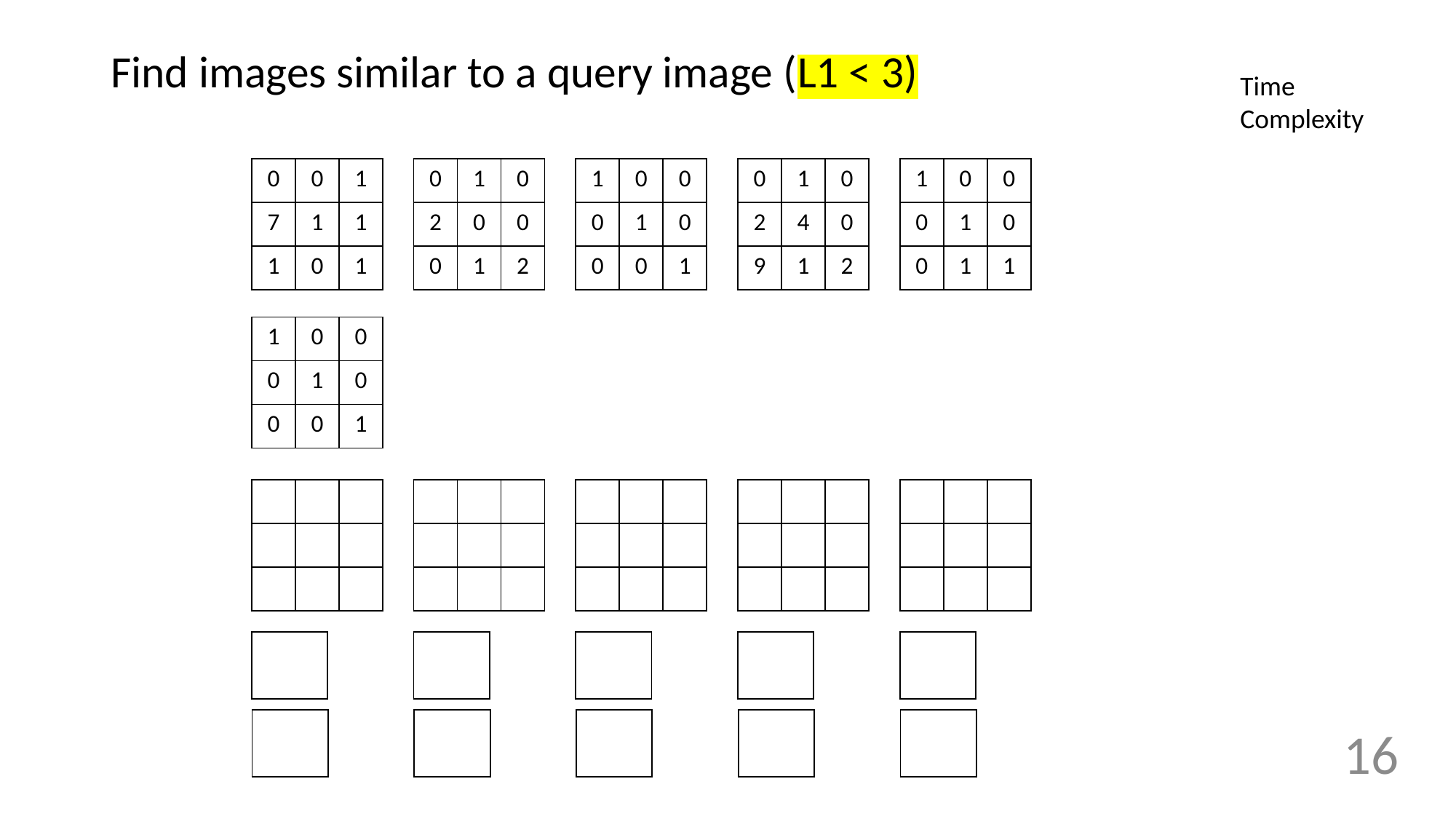

# Find images similar to a query image (L1 < 3)
Time Complexity
| 0 | 0 | 1 |
| --- | --- | --- |
| 7 | 1 | 1 |
| 1 | 0 | 1 |
| 0 | 1 | 0 |
| --- | --- | --- |
| 2 | 0 | 0 |
| 0 | 1 | 2 |
| 1 | 0 | 0 |
| --- | --- | --- |
| 0 | 1 | 0 |
| 0 | 0 | 1 |
| 0 | 1 | 0 |
| --- | --- | --- |
| 2 | 4 | 0 |
| 9 | 1 | 2 |
| 1 | 0 | 0 |
| --- | --- | --- |
| 0 | 1 | 0 |
| 0 | 1 | 1 |
| 1 | 0 | 0 |
| --- | --- | --- |
| 0 | 1 | 0 |
| 0 | 0 | 1 |
|  |  |  |
| --- | --- | --- |
|  |  |  |
|  |  |  |
|  |  |  |
| --- | --- | --- |
|  |  |  |
|  |  |  |
|  |  |  |
| --- | --- | --- |
|  |  |  |
|  |  |  |
|  |  |  |
| --- | --- | --- |
|  |  |  |
|  |  |  |
|  |  |  |
| --- | --- | --- |
|  |  |  |
|  |  |  |
|  |
| --- |
|  |
| --- |
|  |
| --- |
|  |
| --- |
|  |
| --- |
16
|  |
| --- |
|  |
| --- |
|  |
| --- |
|  |
| --- |
|  |
| --- |